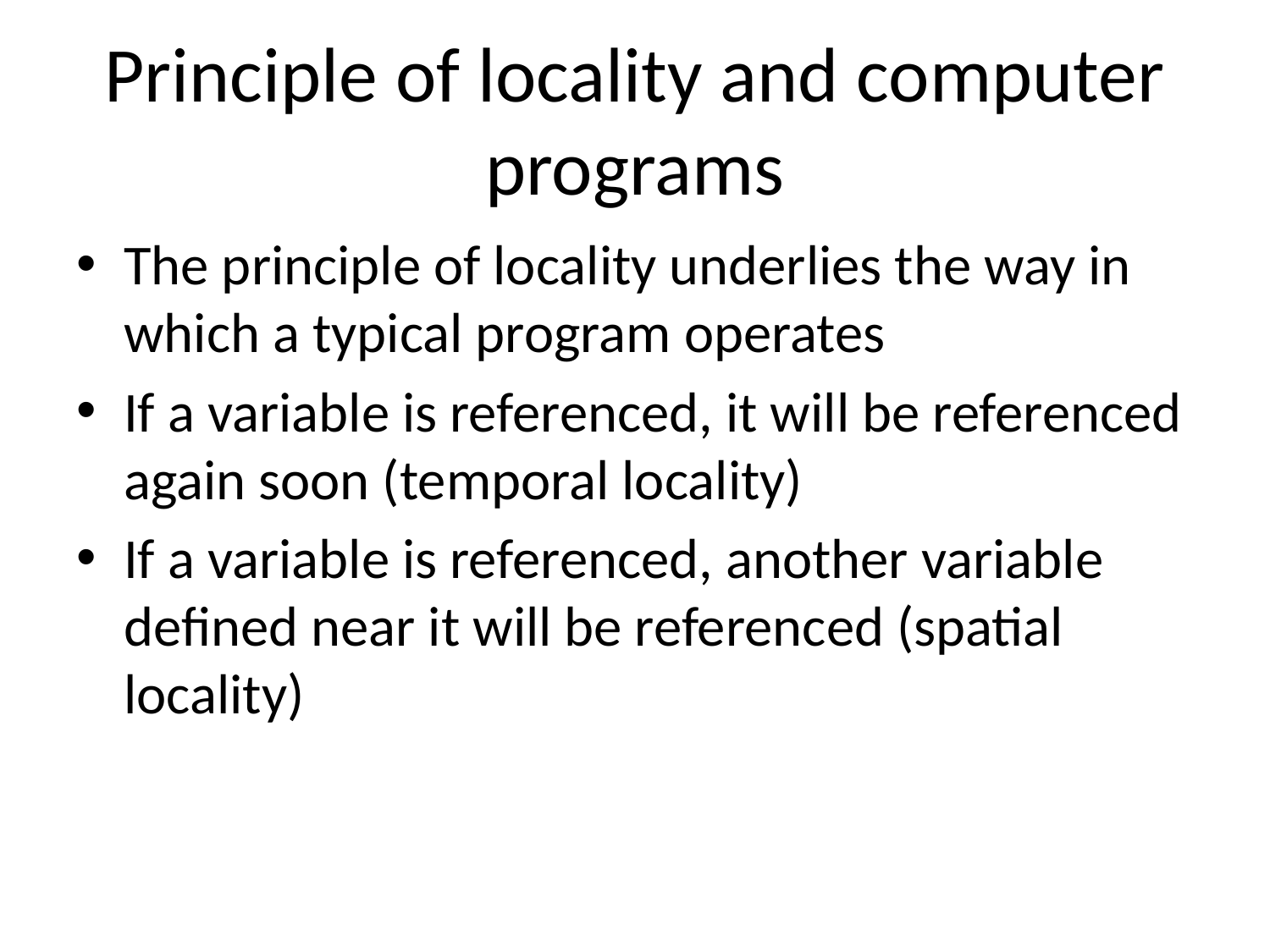

# Principle of locality and computer programs
The principle of locality underlies the way in which a typical program operates
If a variable is referenced, it will be referenced again soon (temporal locality)
If a variable is referenced, another variable defined near it will be referenced (spatial locality)